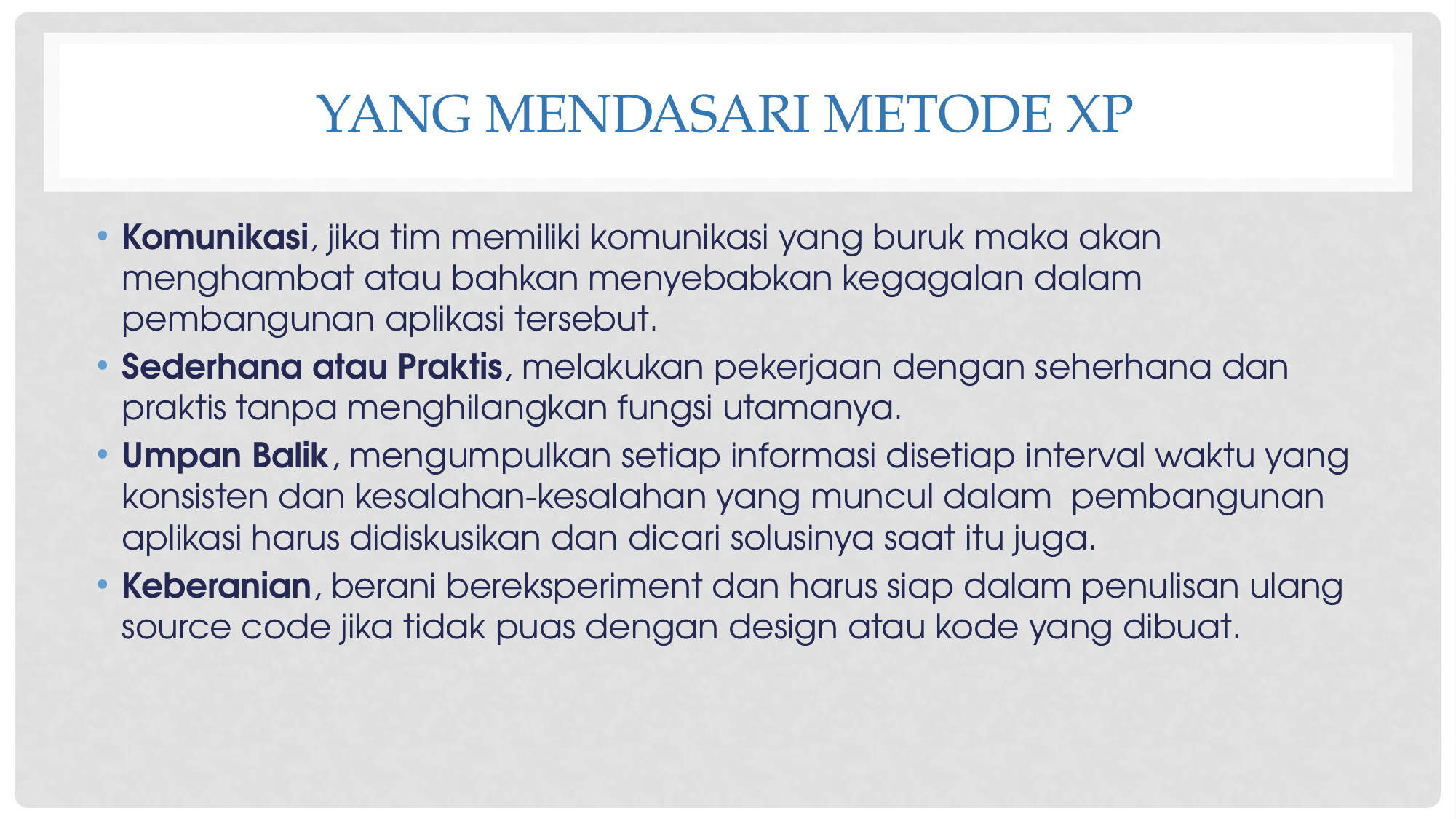

# YANG MENDASARI METODE XP
Komunikasi, jika tim memiliki komunikasi yang buruk maka akan menghambat atau bahkan menyebabkan kegagalan dalam pembangunan aplikasi tersebut.
Sederhana atau Praktis, melakukan pekerjaan dengan seherhana dan praktis tanpa menghilangkan fungsi utamanya.
Umpan Balik, mengumpulkan setiap informasi disetiap interval waktu yang konsisten dan kesalahan-kesalahan yang muncul dalam  pembangunan aplikasi harus didiskusikan dan dicari solusinya saat itu juga.
Keberanian, berani bereksperiment dan harus siap dalam penulisan ulang source code jika tidak puas dengan design atau kode yang dibuat.